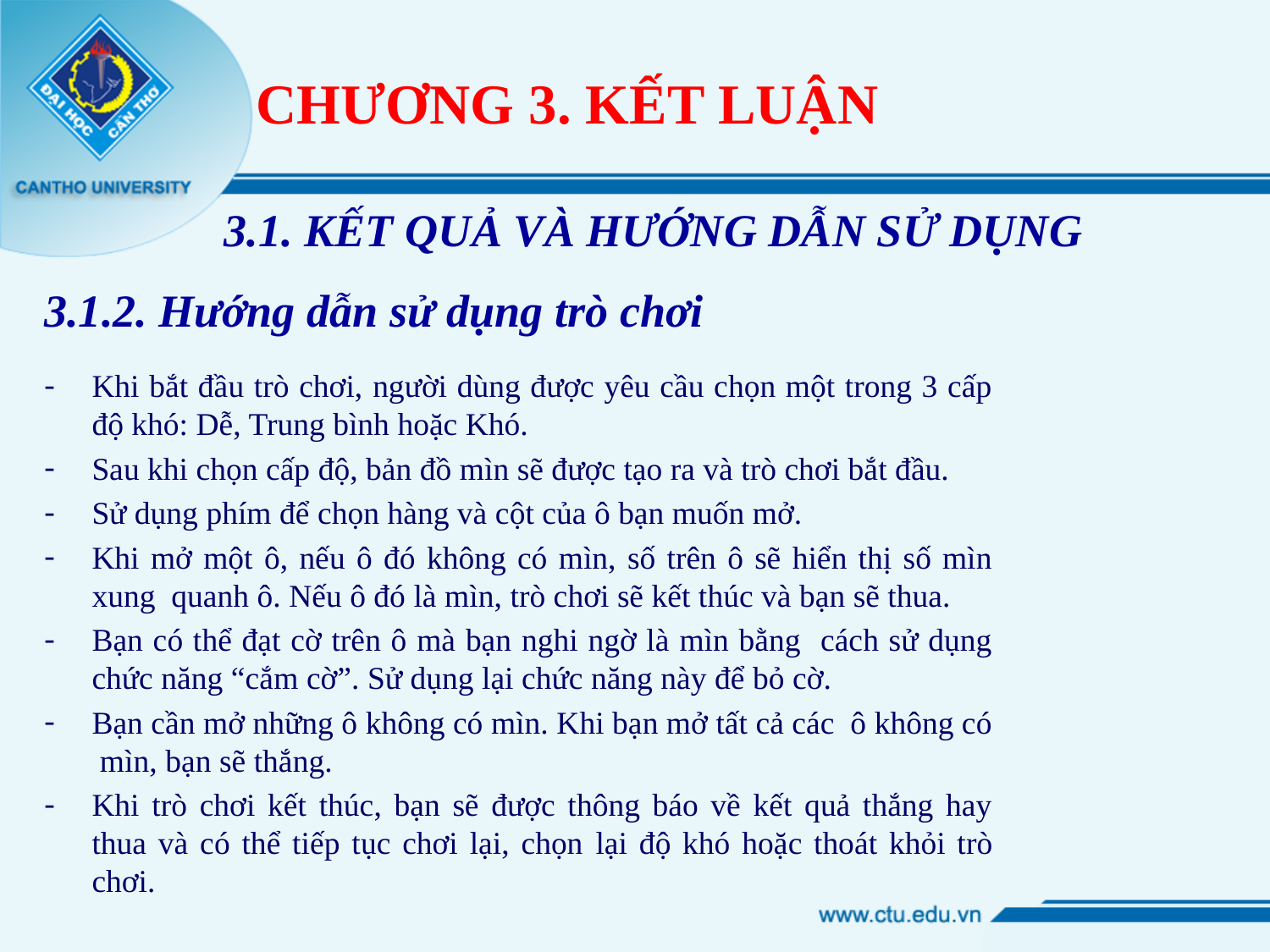

# CHƯƠNG 3. KẾT LUẬN
3.1. KẾT QUẢ VÀ HƯỚNG DẪN SỬ DỤNG
3.1.2. Hướng dẫn sử dụng trò chơi
Khi bắt đầu trò chơi, người dùng được yêu cầu chọn một trong 3 cấp độ khó: Dễ, Trung bình hoặc Khó.
Sau khi chọn cấp độ, bản đồ mìn sẽ được tạo ra và trò chơi bắt đầu.
Sử dụng phím để chọn hàng và cột của ô bạn muốn mở.
Khi mở một ô, nếu ô đó không có mìn, số trên ô sẽ hiển thị số mìn xung  quanh ô. Nếu ô đó là mìn, trò chơi sẽ kết thúc và bạn sẽ thua.
Bạn có thể đạt cờ trên ô mà bạn nghi ngờ là mìn bằng  cách sử dụng chức năng “cắm cờ”. Sử dụng lại chức năng này để bỏ cờ.
Bạn cần mở những ô không có mìn. Khi bạn mở tất cả các  ô không có  mìn, bạn sẽ thắng.
Khi trò chơi kết thúc, bạn sẽ được thông báo về kết quả thắng hay thua và có thể tiếp tục chơi lại, chọn lại độ khó hoặc thoát khỏi trò chơi.